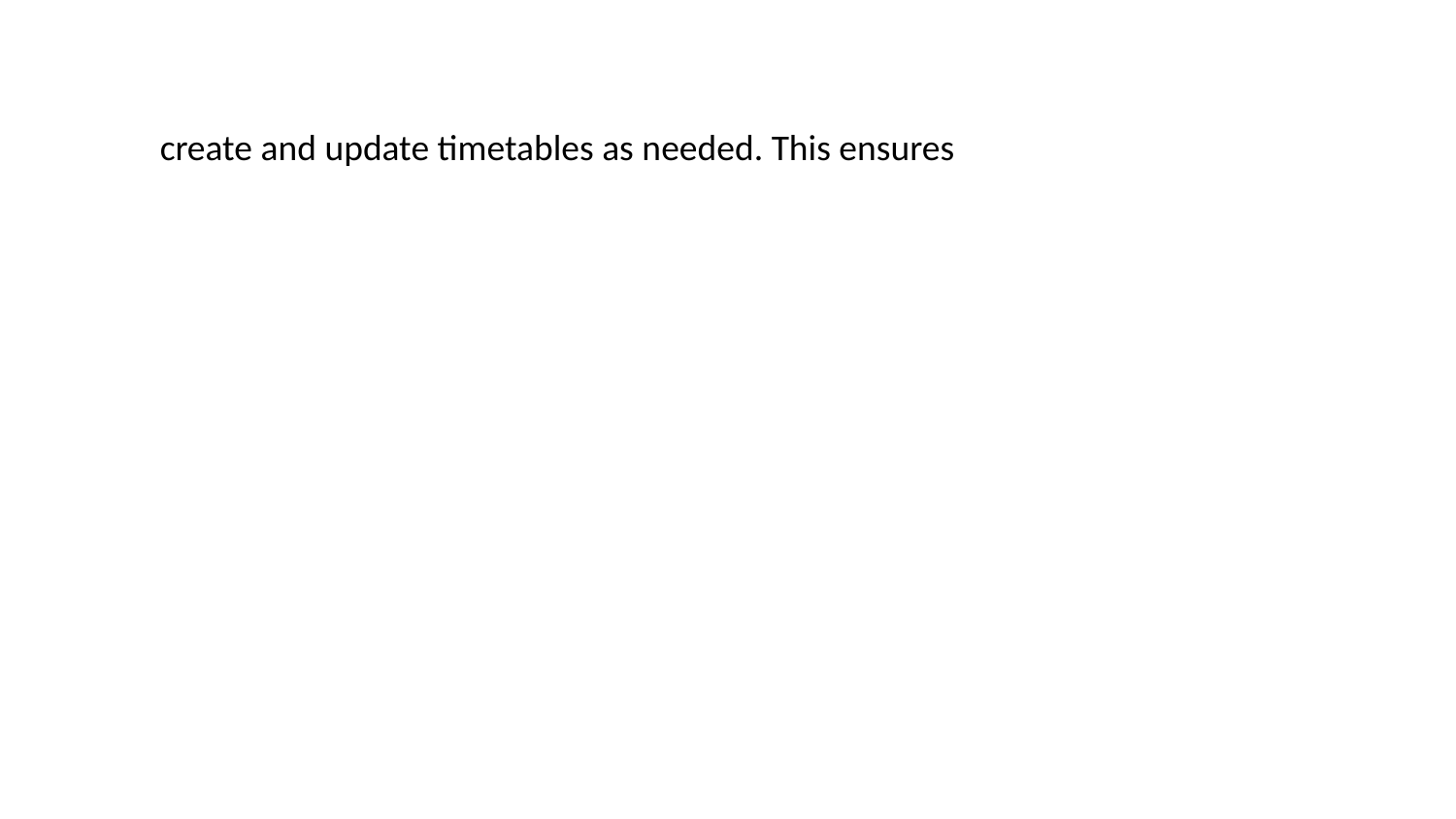

create and update timetables as needed. This ensures